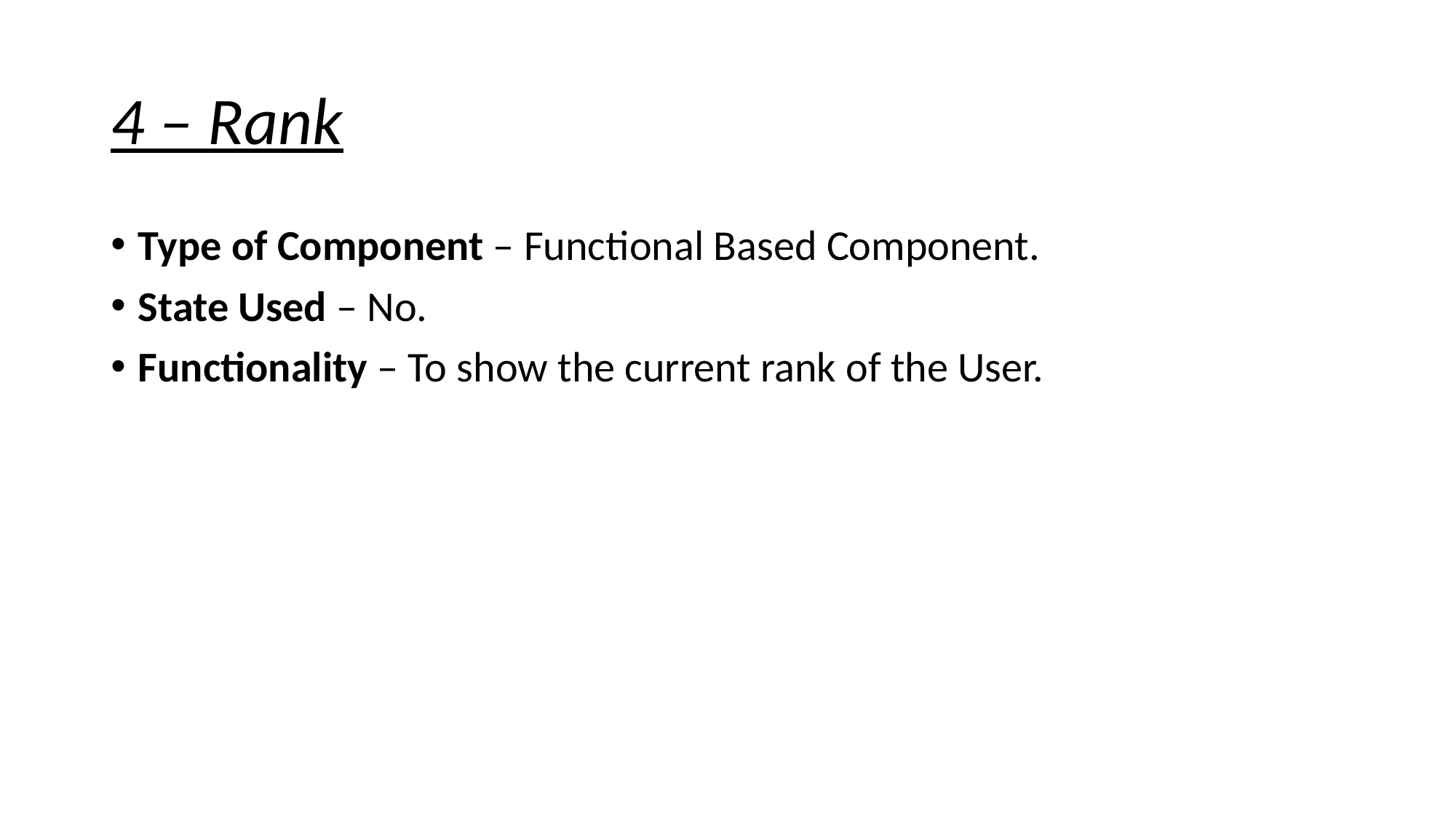

# 4 – Rank
Type of Component – Functional Based Component.
State Used – No.
Functionality – To show the current rank of the User.